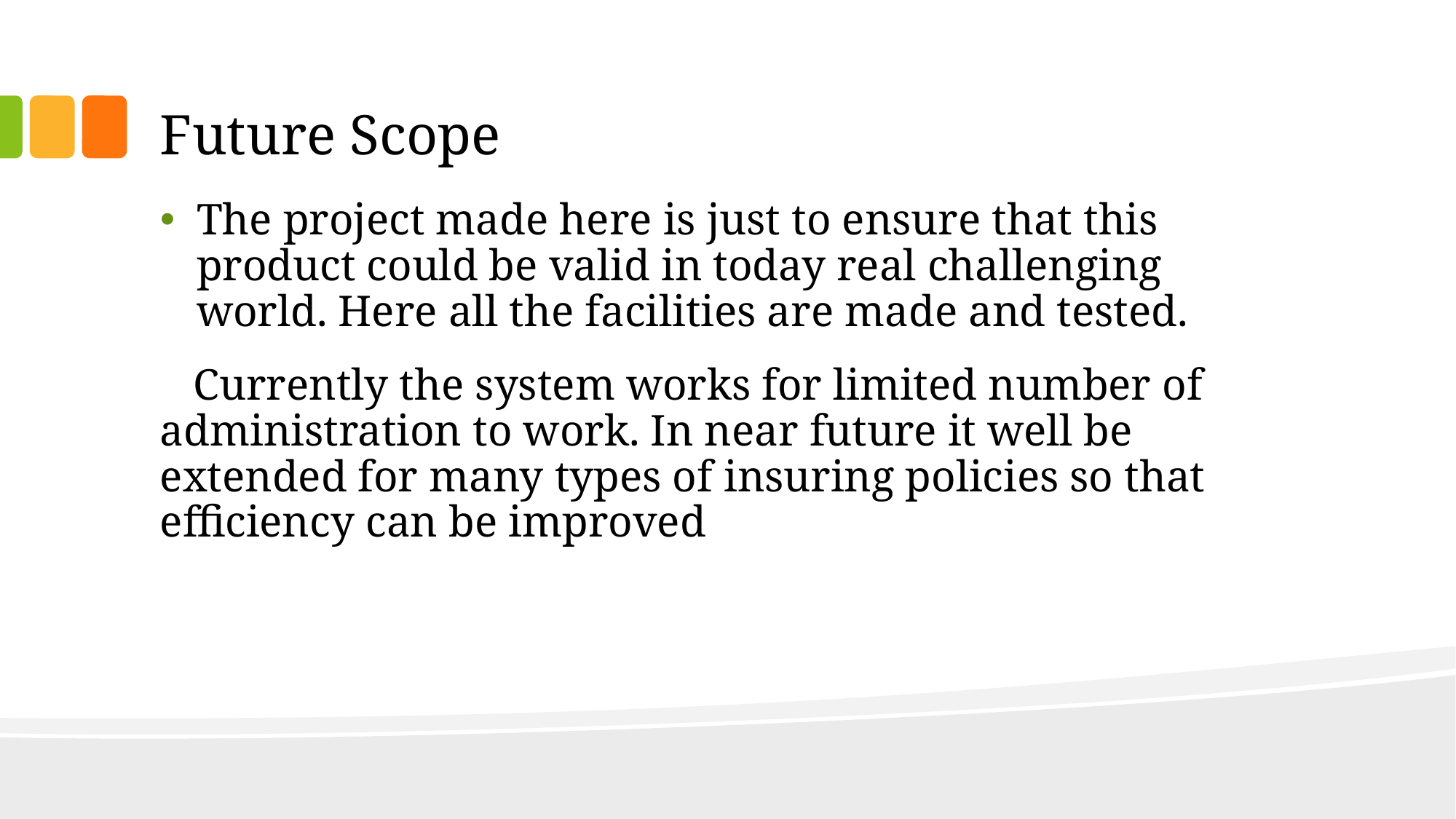

# Future Scope
The project made here is just to ensure that this product could be valid in today real challenging world. Here all the facilities are made and tested.
   Currently the system works for limited number of   administration to work. In near future it well be extended for many types of insuring policies so that efficiency can be improved